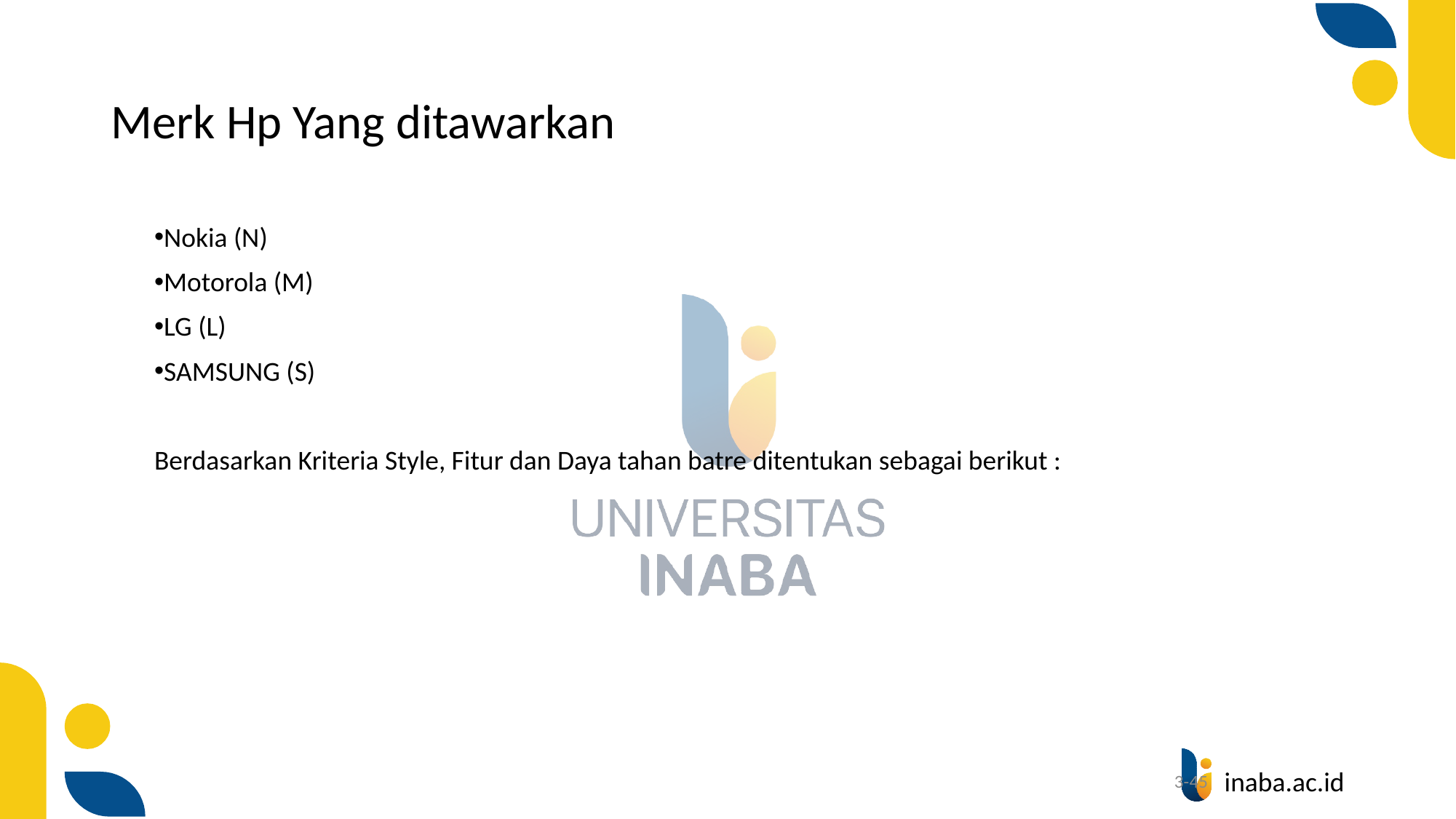

# Merk Hp Yang ditawarkan
Nokia (N)
Motorola (M)
LG (L)
SAMSUNG (S)

Berdasarkan Kriteria Style, Fitur dan Daya tahan batre ditentukan sebagai berikut :
3-45